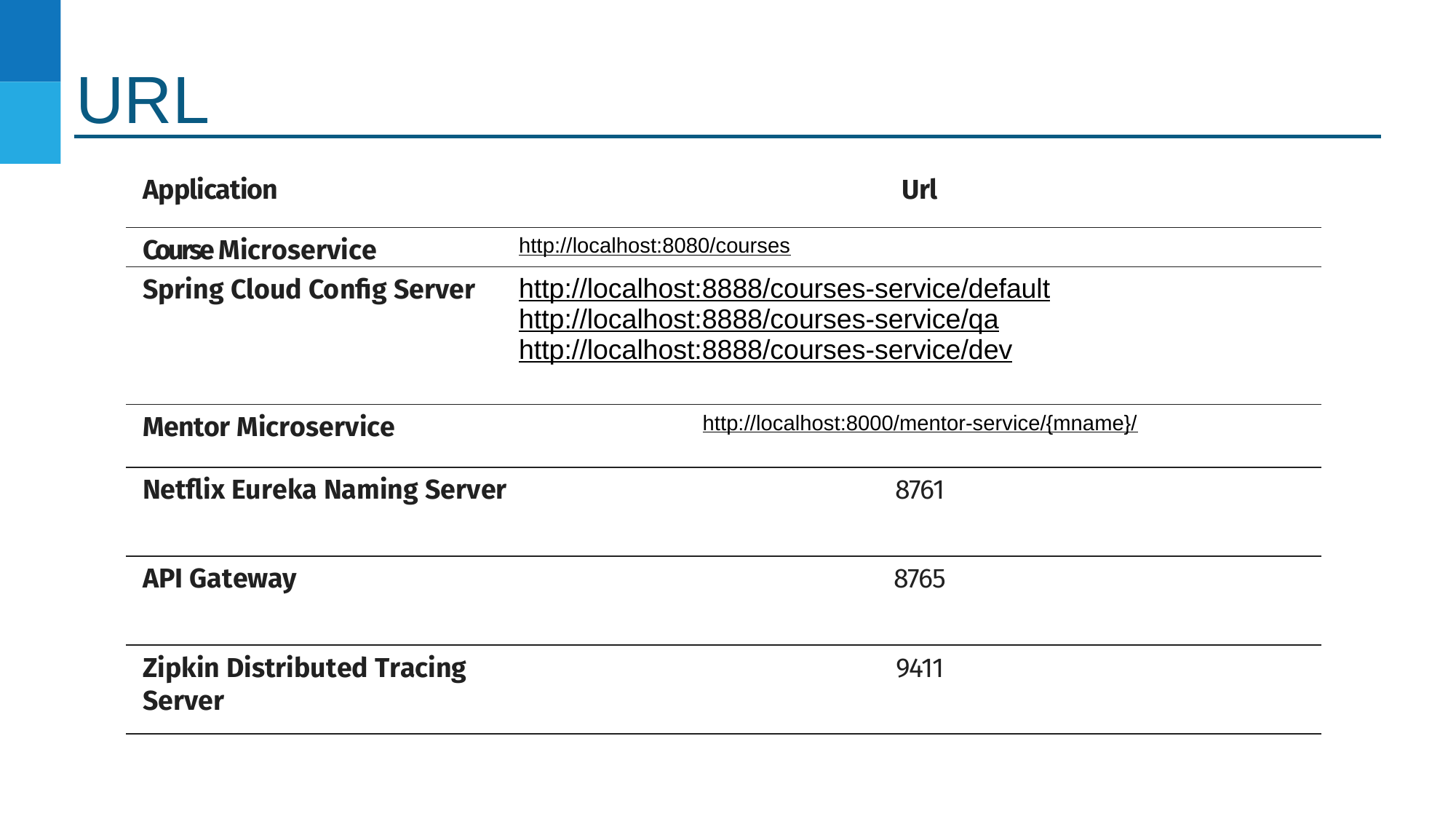

# URL
| Application | Url |
| --- | --- |
| Course Microservice | http://localhost:8080/courses |
| Spring Cloud Config Server | http://localhost:8888/courses-service/default http://localhost:8888/courses-service/qa http://localhost:8888/courses-service/dev |
| Mentor Microservice | http://localhost:8000/mentor-service/{mname}/ |
| Netflix Eureka Naming Server | 8761 |
| API Gateway | 8765 |
| Zipkin Distributed Tracing Server | 9411 |